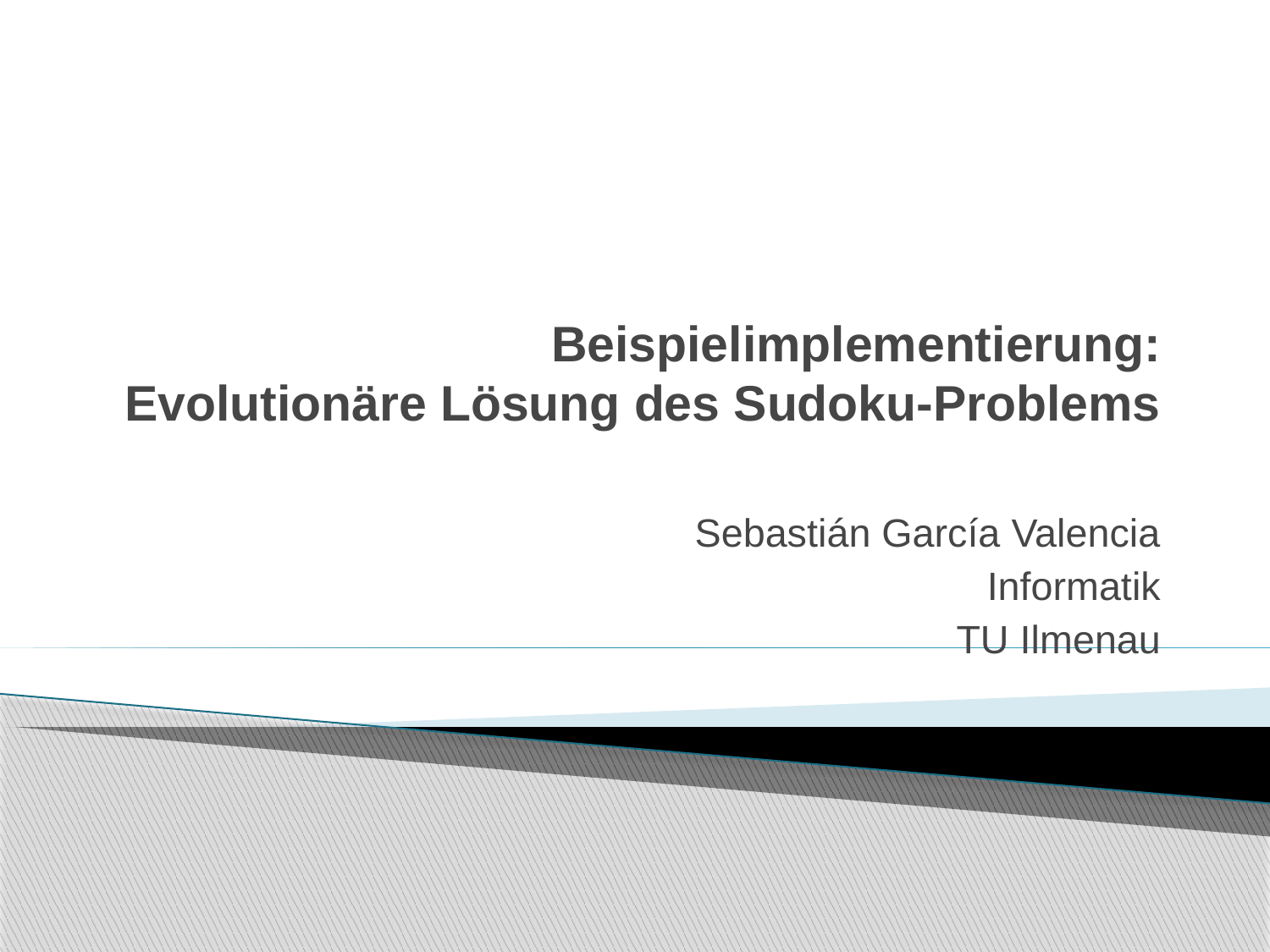

# Beispielimplementierung: Evolutionäre Lösung des Sudoku-Problems
Sebastián García Valencia
Informatik
TU Ilmenau